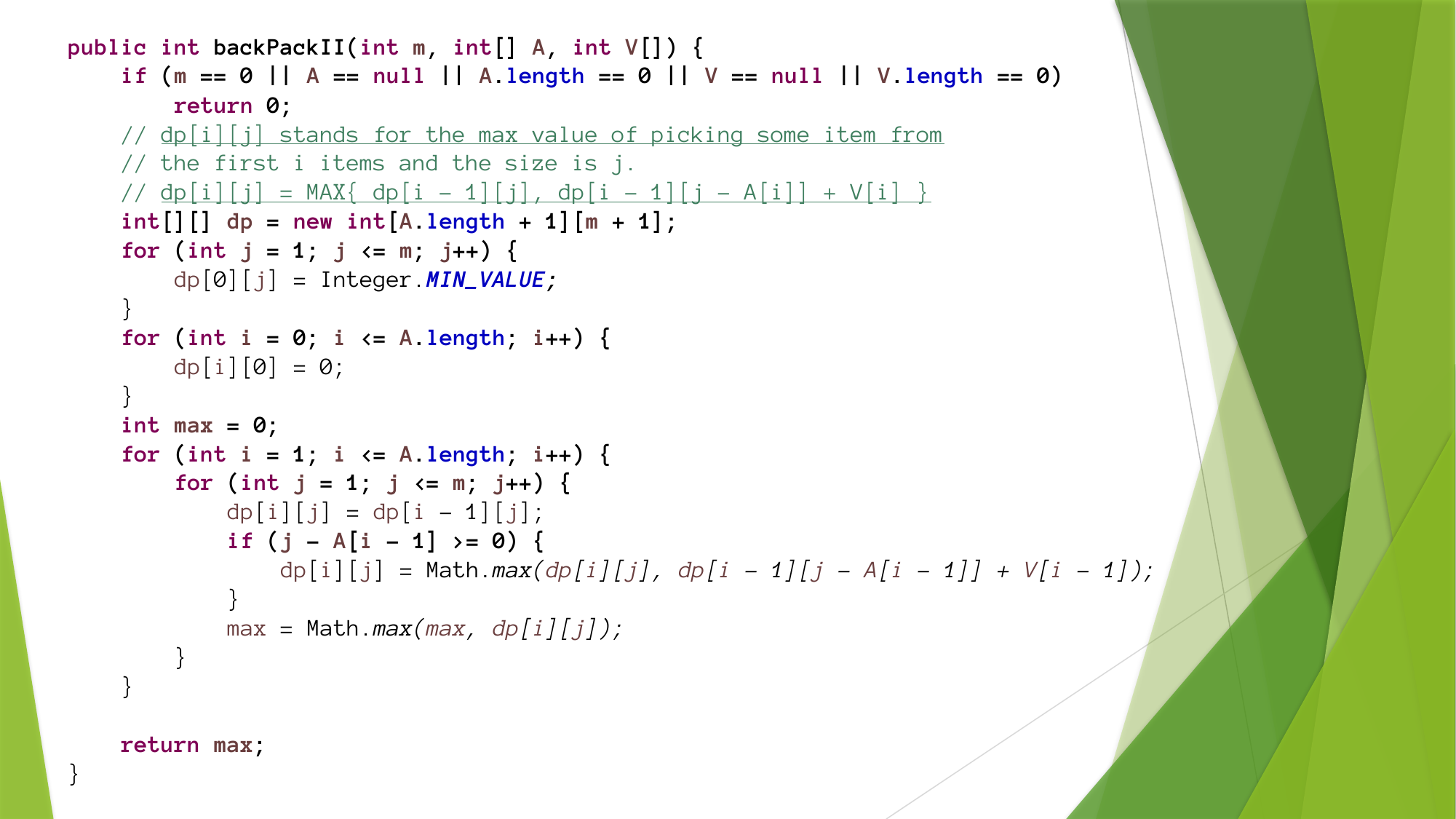

public int backPackII(int m, int[] A, int V[]) {
    if (m == 0 || A == null || A.length == 0 || V == null || V.length == 0)
        return 0;
    // dp[i][j] stands for the max value of picking some item from
    // the first i items and the size is j.
    // dp[i][j] = MAX{ dp[i - 1][j], dp[i - 1][j - A[i]] + V[i] }
    int[][] dp = new int[A.length + 1][m + 1];
    for (int j = 1; j <= m; j++) {
        dp[0][j] = Integer.MIN_VALUE;
    }
    for (int i = 0; i <= A.length; i++) {
        dp[i][0] = 0;
    }
    int max = 0;
    for (int i = 1; i <= A.length; i++) {
        for (int j = 1; j <= m; j++) {
            dp[i][j] = dp[i - 1][j];
            if (j - A[i - 1] >= 0) {
                dp[i][j] = Math.max(dp[i][j], dp[i - 1][j - A[i - 1]] + V[i - 1]);
            }
            max = Math.max(max, dp[i][j]);
        }
    }

    return max;
}